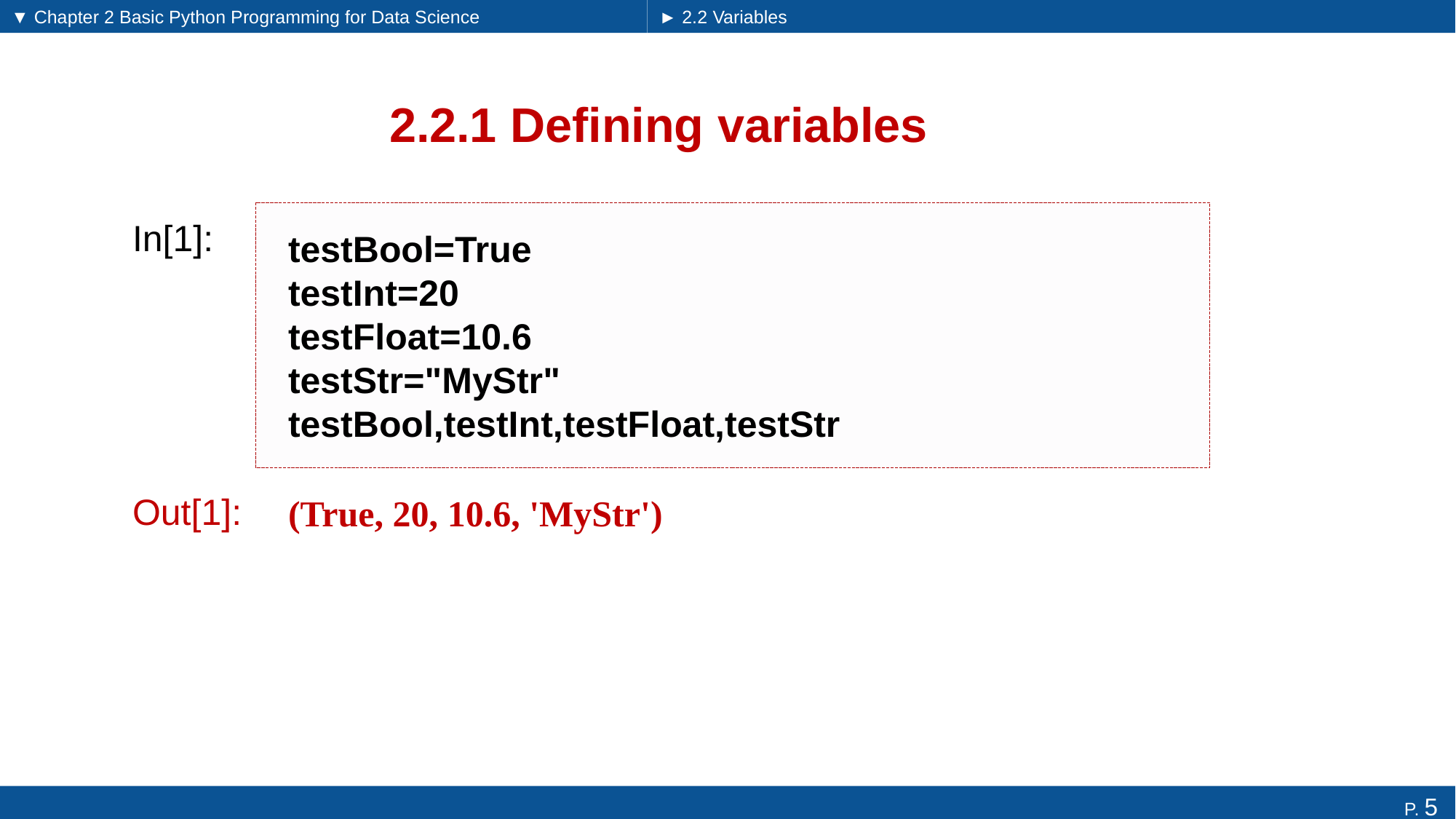

▼ Chapter 2 Basic Python Programming for Data Science
► 2.2 Variables
# 2.2.1 Defining variables
testBool=True
testInt=20
testFloat=10.6
testStr="MyStr"
testBool,testInt,testFloat,testStr
In[1]:
(True, 20, 10.6, 'MyStr')
Out[1]: